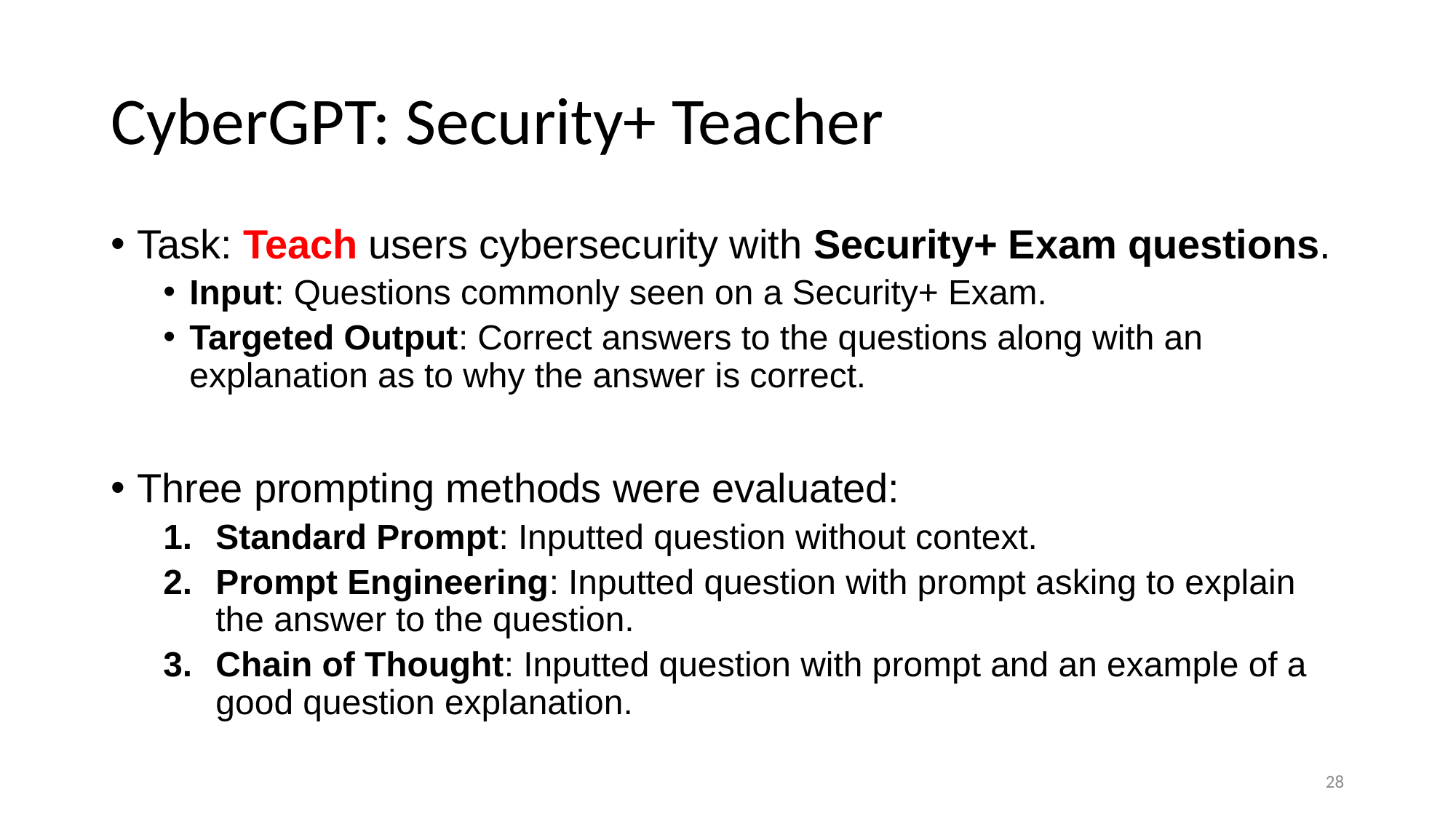

# CyberGPT: Security+ Teacher
Task: Teach users cybersecurity with Security+ Exam questions.
Input: Questions commonly seen on a Security+ Exam.
Targeted Output: Correct answers to the questions along with an explanation as to why the answer is correct.

Three prompting methods were evaluated:
Standard Prompt: Inputted question without context.
Prompt Engineering: Inputted question with prompt asking to explain the answer to the question.
Chain of Thought: Inputted question with prompt and an example of a good question explanation.
28